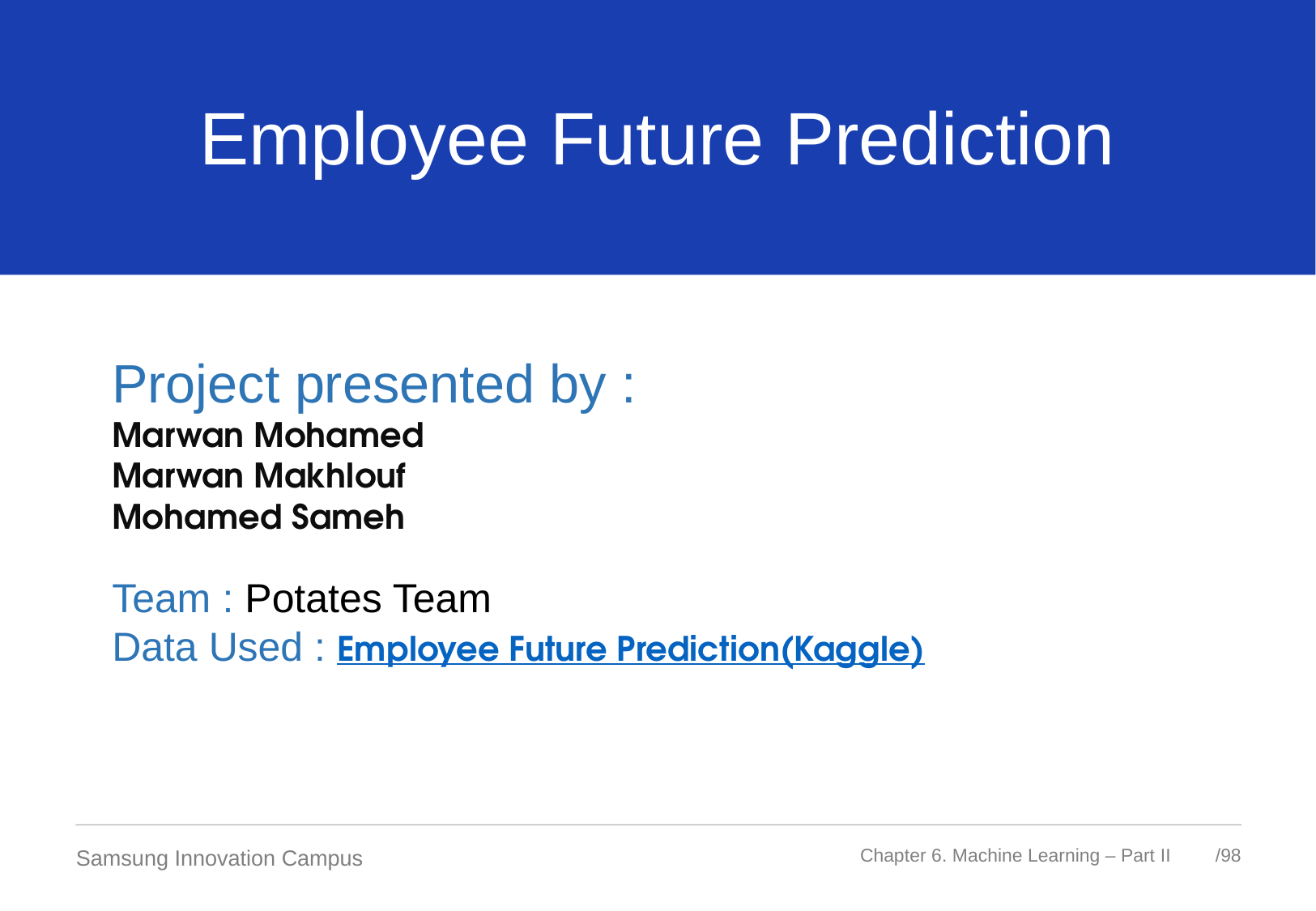

Employee Future Prediction
Project presented by :
Marwan Mohamed
Marwan Makhlouf
Mohamed Sameh

Team : Potates Team
Data Used : Employee Future Prediction(Kaggle)